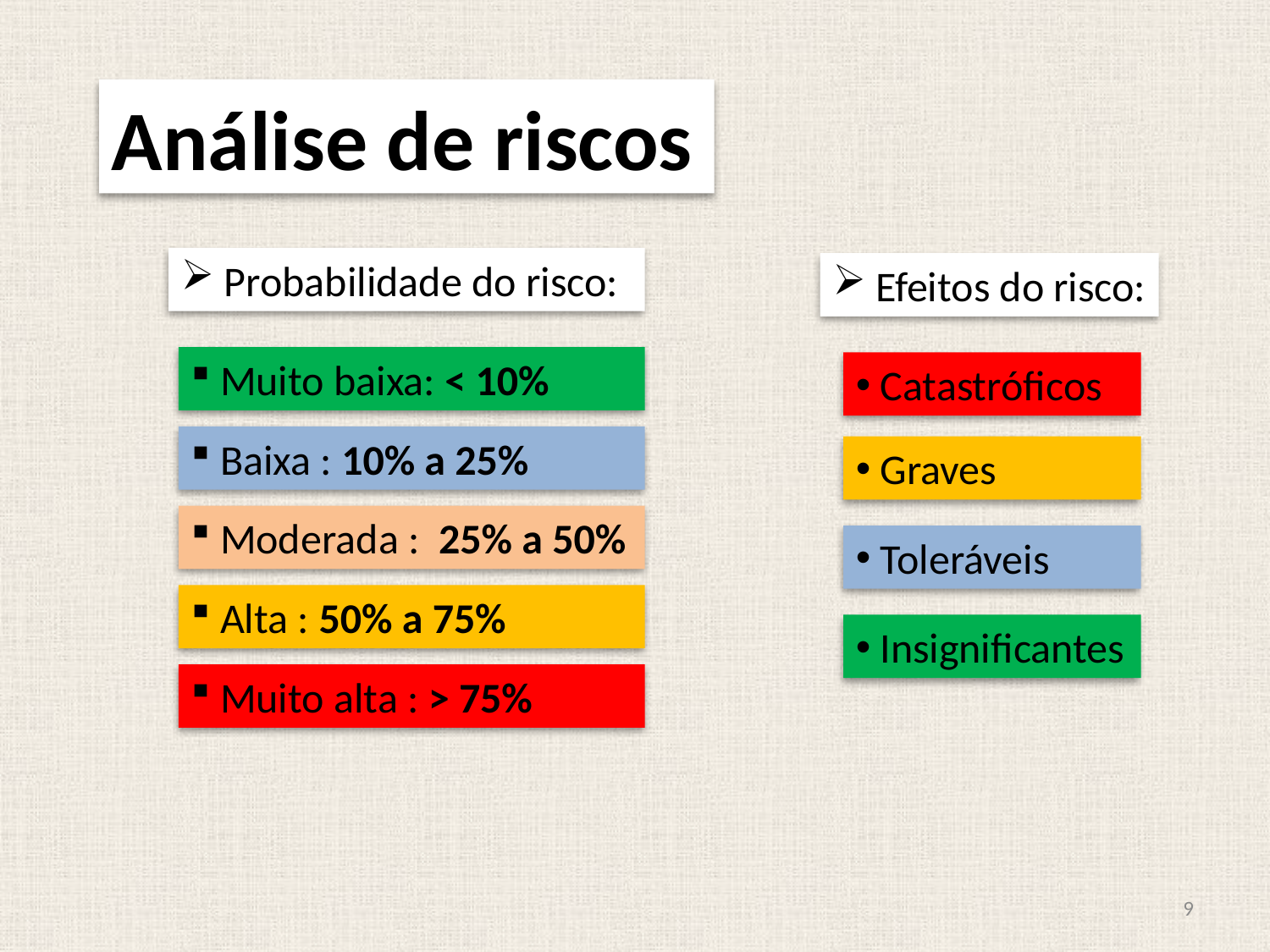

Análise de riscos
 Probabilidade do risco:
 Efeitos do risco:
 Muito baixa: < 10%
 Catastróficos
 Baixa : 10% a 25%
 Graves
 Moderada :  25% a 50%
 Toleráveis
 Alta : 50% a 75%
 Insignificantes
 Muito alta : > 75%
9